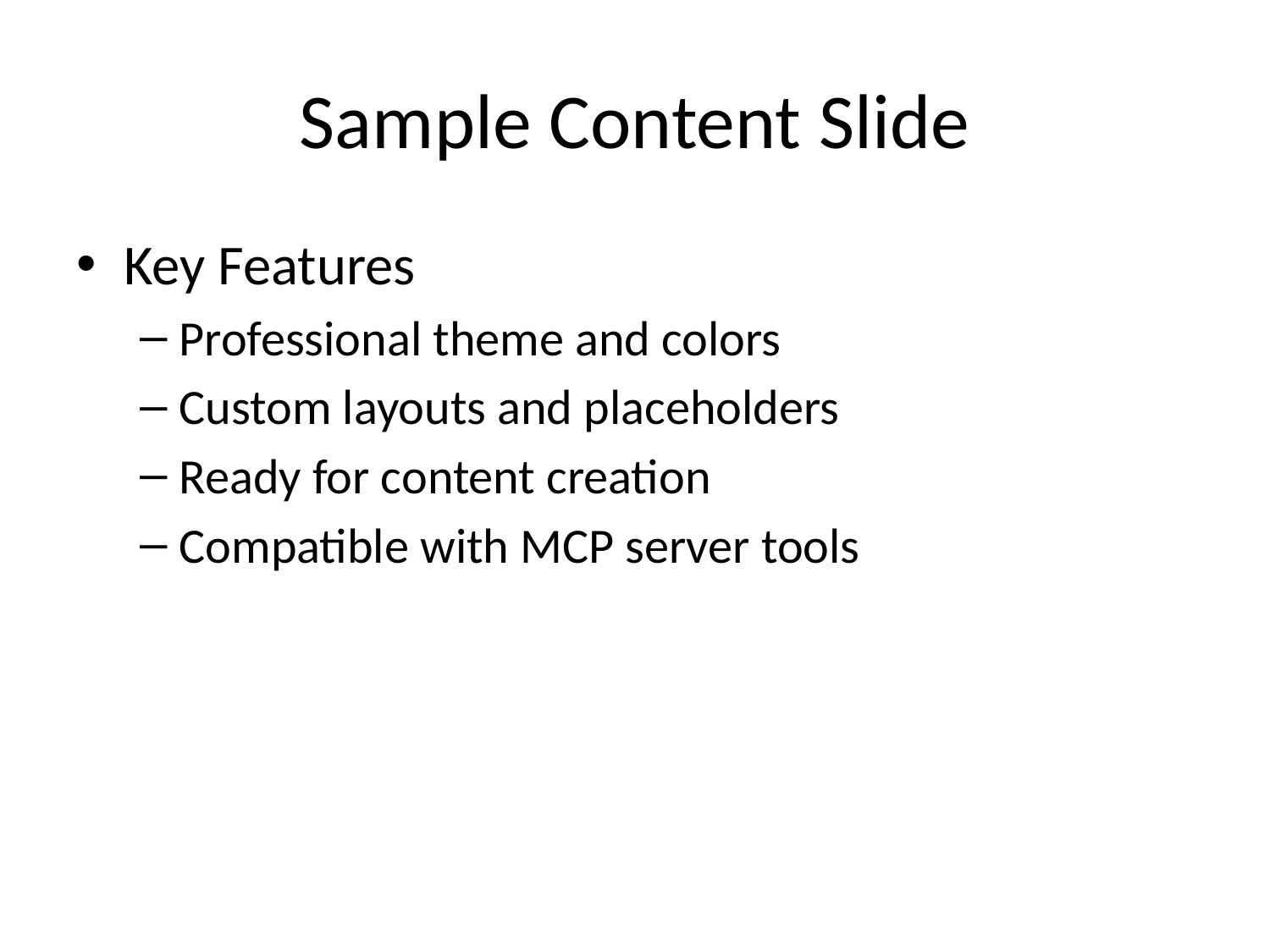

# Sample Content Slide
Key Features
Professional theme and colors
Custom layouts and placeholders
Ready for content creation
Compatible with MCP server tools